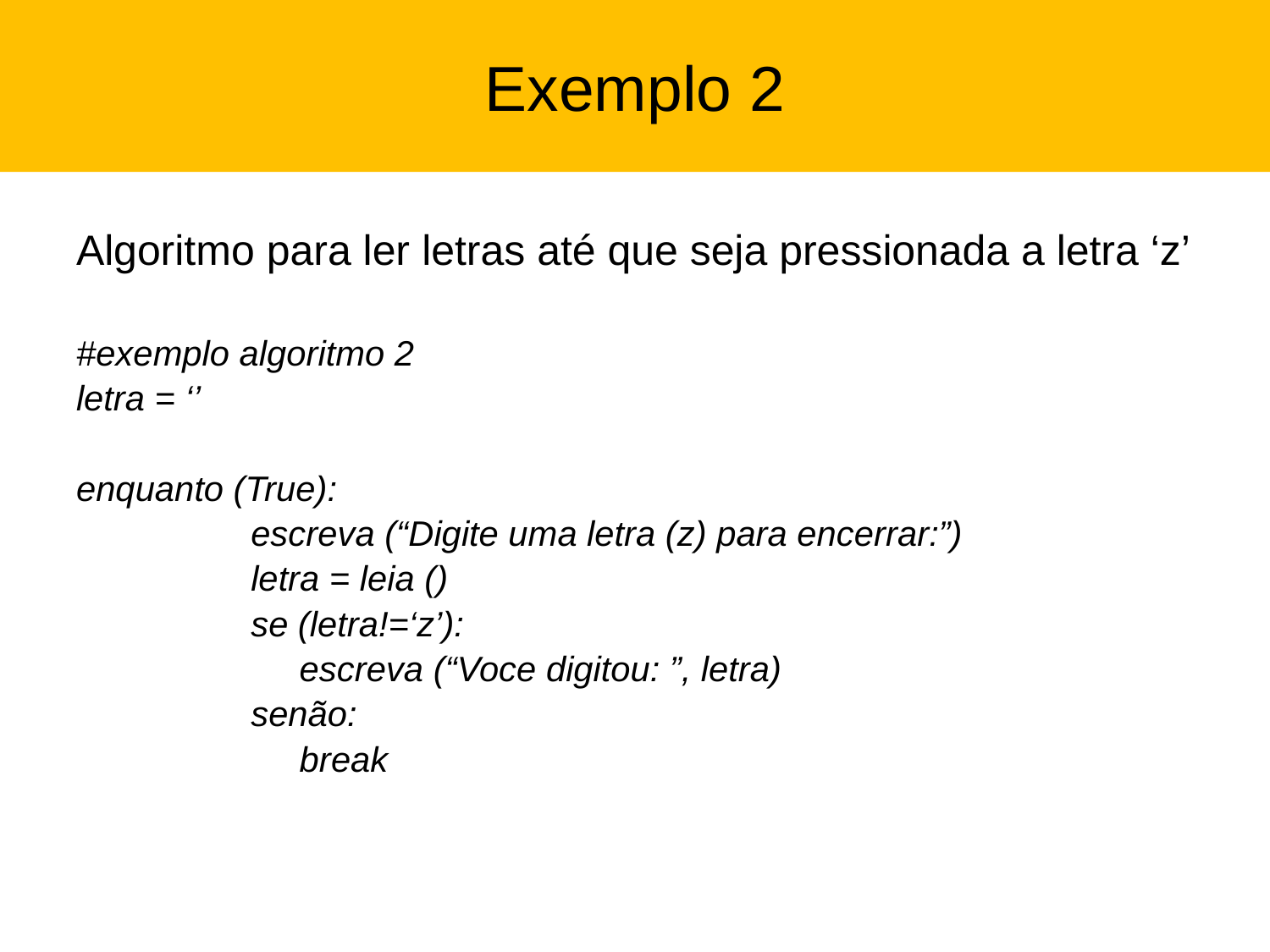

# Exemplo 2
Algoritmo para ler letras até que seja pressionada a letra ‘z’

#exemplo algoritmo 2
letra = ‘’

enquanto (True):
		escreva (“Digite uma letra (z) para encerrar:”)
		letra = leia ()
		se (letra!=‘z’):
		     escreva (“Voce digitou: ”, letra)
		senão:
		     break